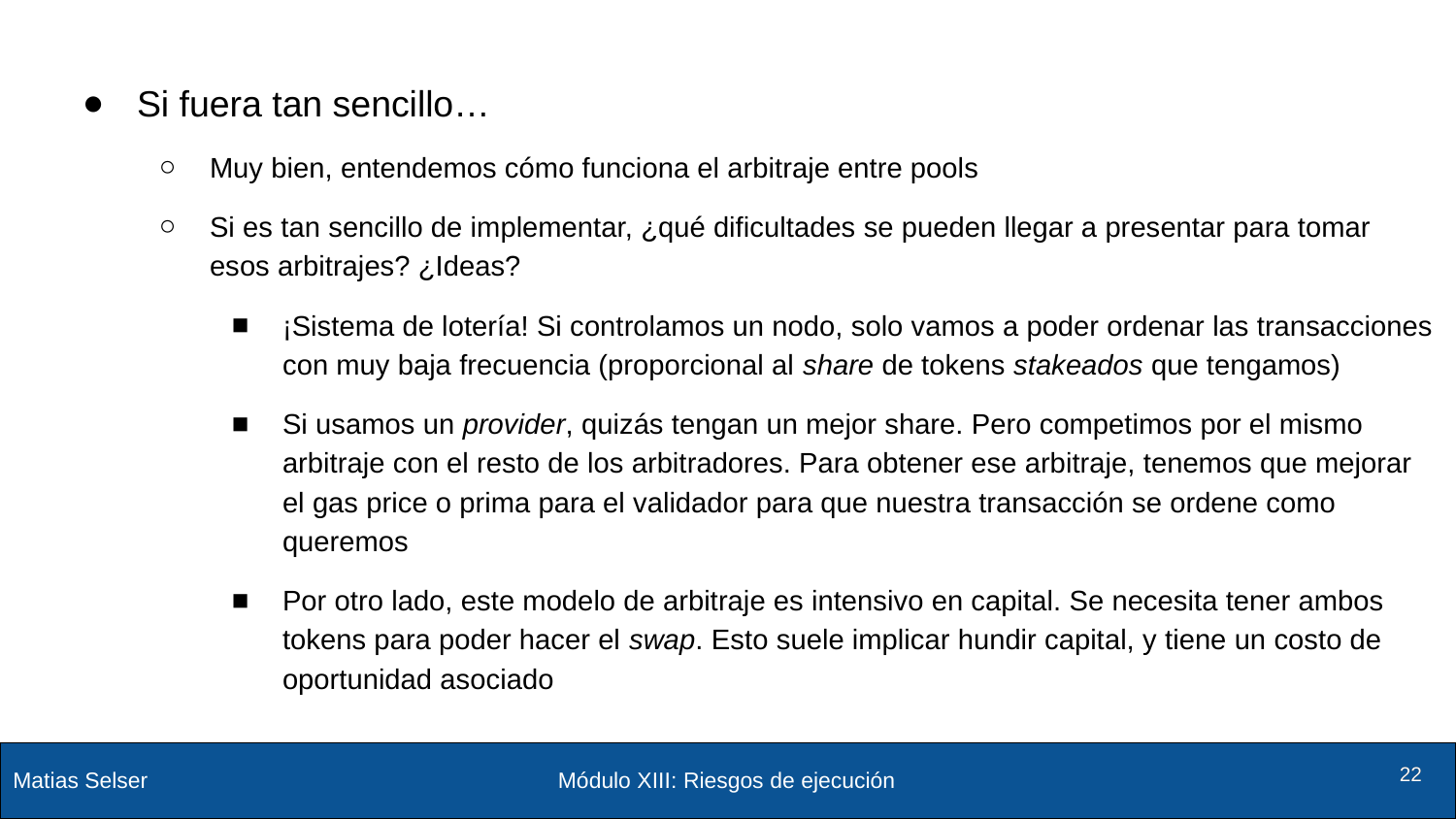

Si fuera tan sencillo…
Muy bien, entendemos cómo funciona el arbitraje entre pools
Si es tan sencillo de implementar, ¿qué dificultades se pueden llegar a presentar para tomar esos arbitrajes? ¿Ideas?
¡Sistema de lotería! Si controlamos un nodo, solo vamos a poder ordenar las transacciones con muy baja frecuencia (proporcional al share de tokens stakeados que tengamos)
Si usamos un provider, quizás tengan un mejor share. Pero competimos por el mismo arbitraje con el resto de los arbitradores. Para obtener ese arbitraje, tenemos que mejorar el gas price o prima para el validador para que nuestra transacción se ordene como queremos
Por otro lado, este modelo de arbitraje es intensivo en capital. Se necesita tener ambos tokens para poder hacer el swap. Esto suele implicar hundir capital, y tiene un costo de oportunidad asociado
Módulo XIII: Riesgos de ejecución
22
22